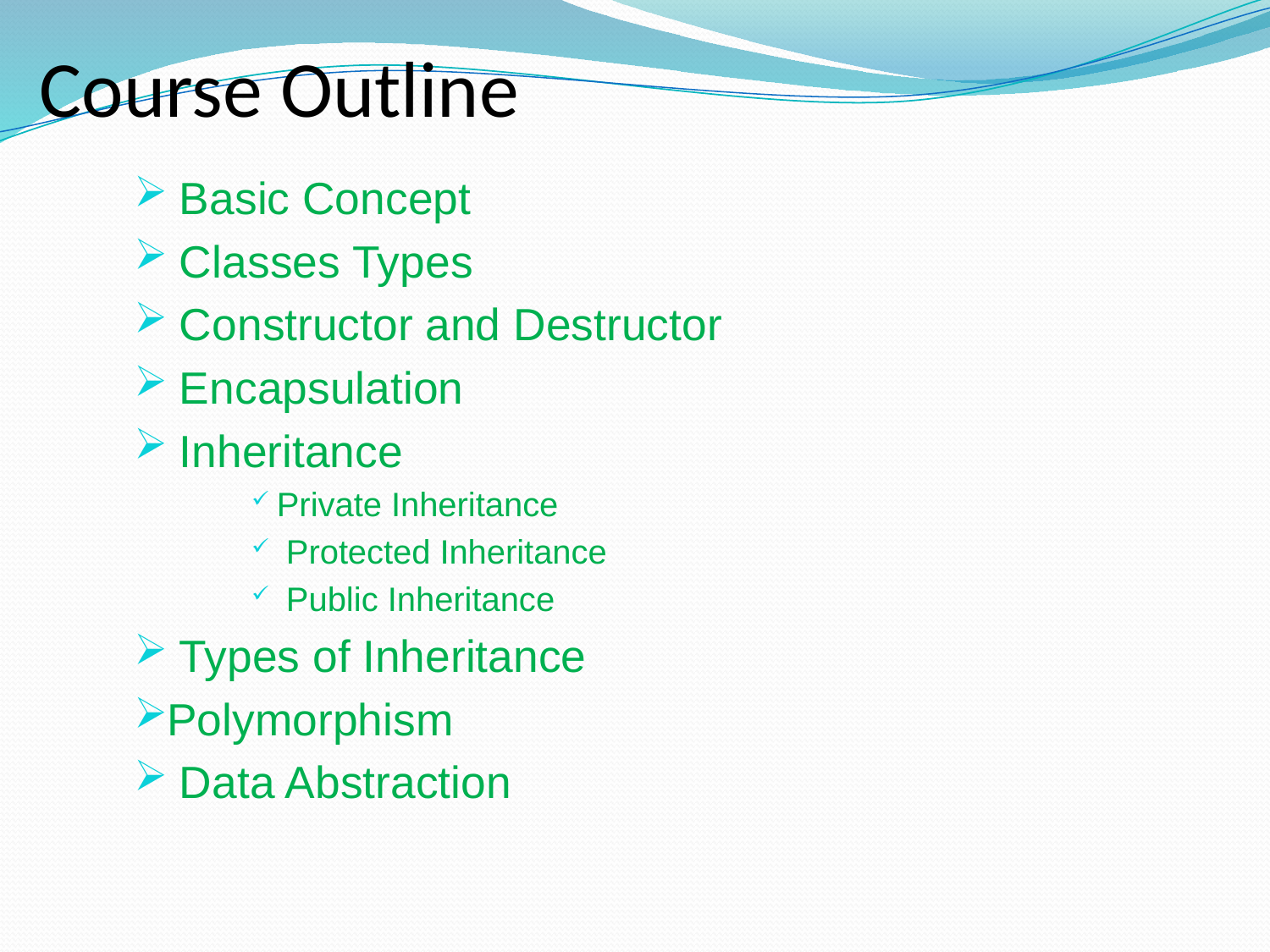

# Course Outline
 Basic Concept
 Classes Types
 Constructor and Destructor
 Encapsulation
 Inheritance
Private Inheritance
 Protected Inheritance
 Public Inheritance
 Types of Inheritance
Polymorphism
 Data Abstraction